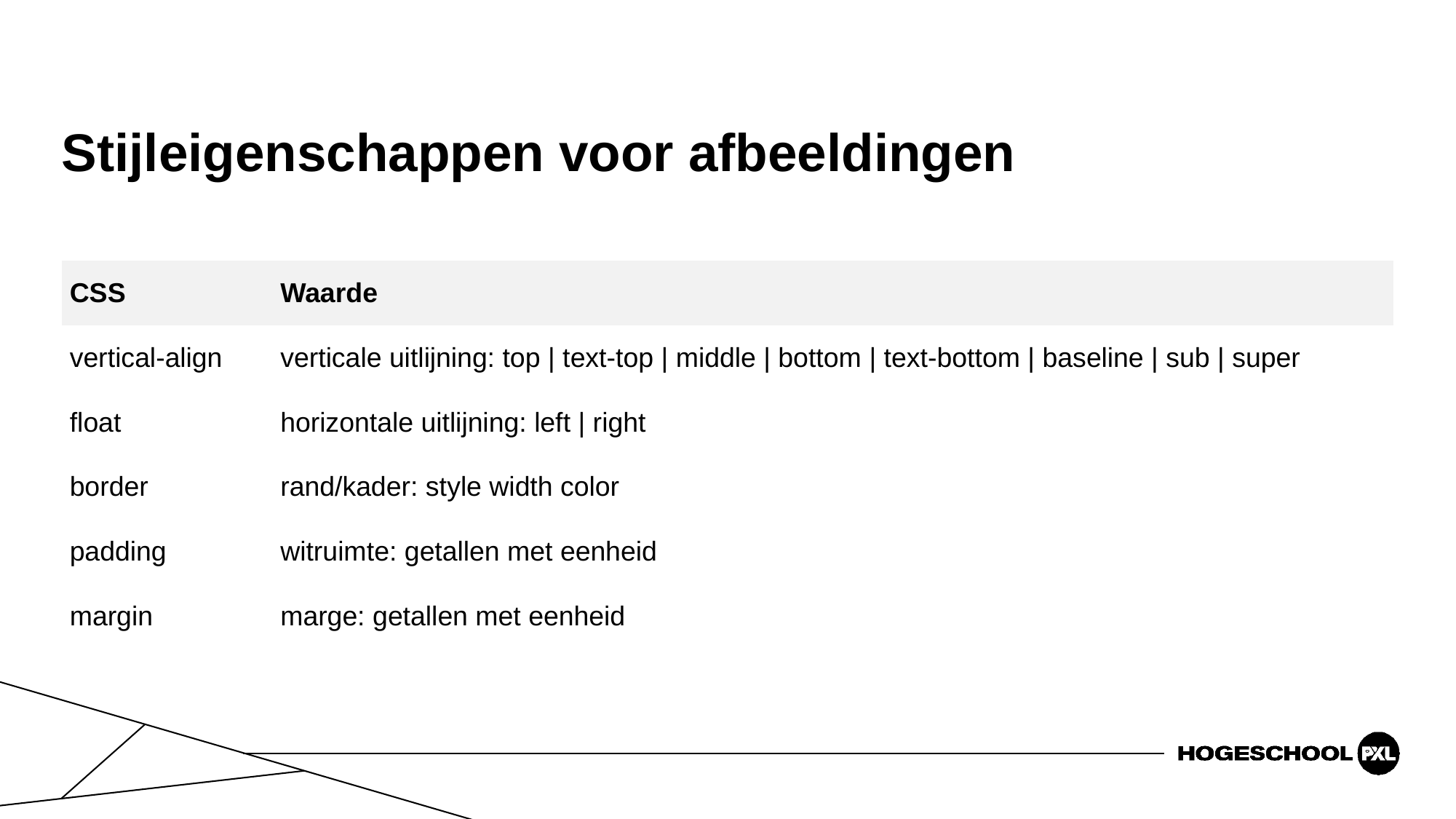

# Stijleigenschappen voor afbeeldingen
| CSS | Waarde |
| --- | --- |
| vertical-align | verticale uitlijning: top | text-top | middle | bottom | text-bottom | baseline | sub | super |
| float | horizontale uitlijning: left | right |
| border | rand/kader: style width color |
| padding | witruimte: getallen met eenheid |
| margin | marge: getallen met eenheid |